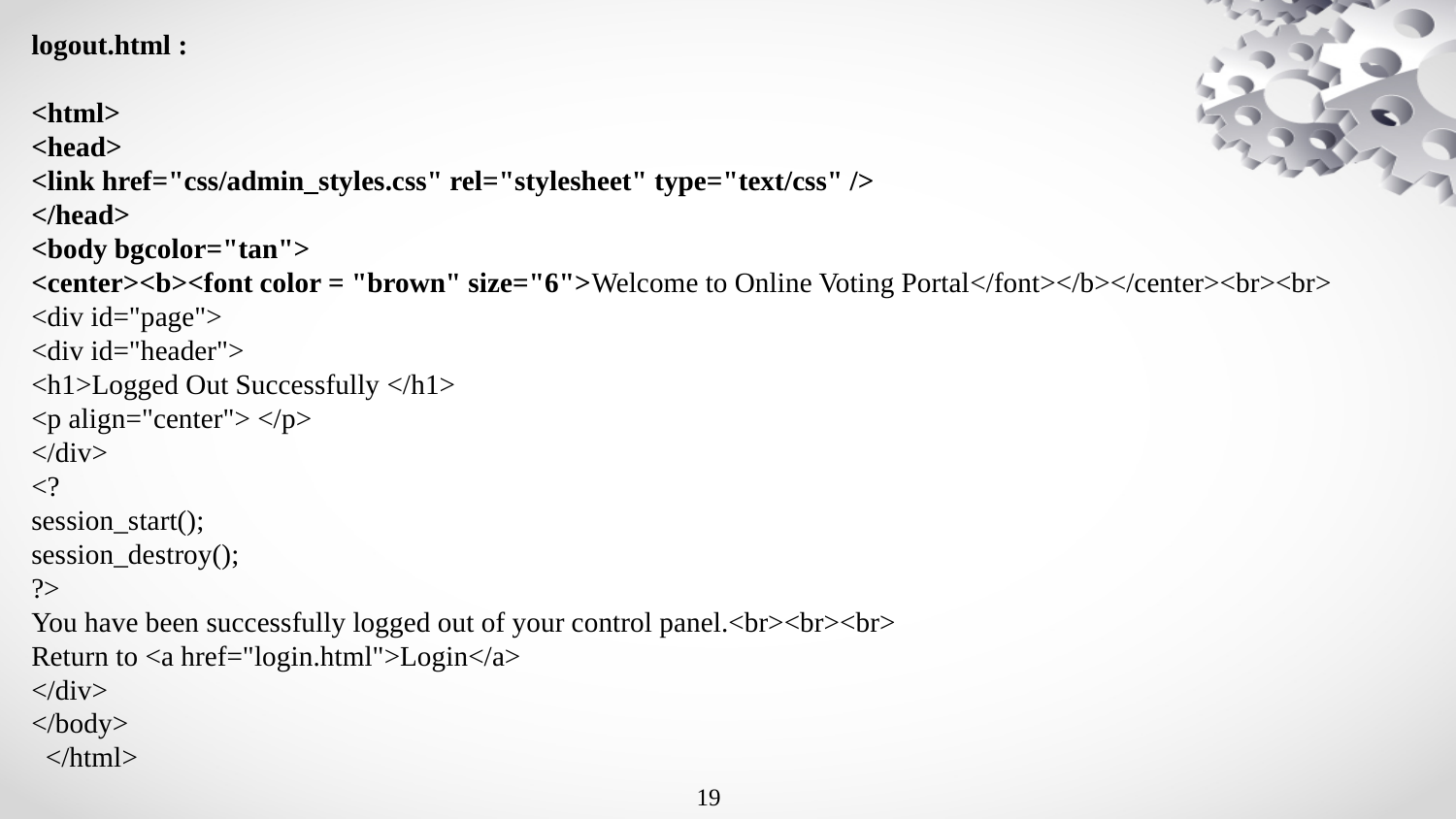

logout.html :  <html><head><link href="css/admin_styles.css" rel="stylesheet" type="text/css" /></head><body bgcolor="tan"><center><b><font color = "brown" size="6">Welcome to Online Voting Portal</font></b></center><br><br><div id="page"><div id="header"><h1>Logged Out Successfully </h1><p align="center"> </p></div><?session_start();session_destroy();?>You have been successfully logged out of your control panel.<br><br><br>Return to <a href="login.html">Login</a></div></body></html>
19